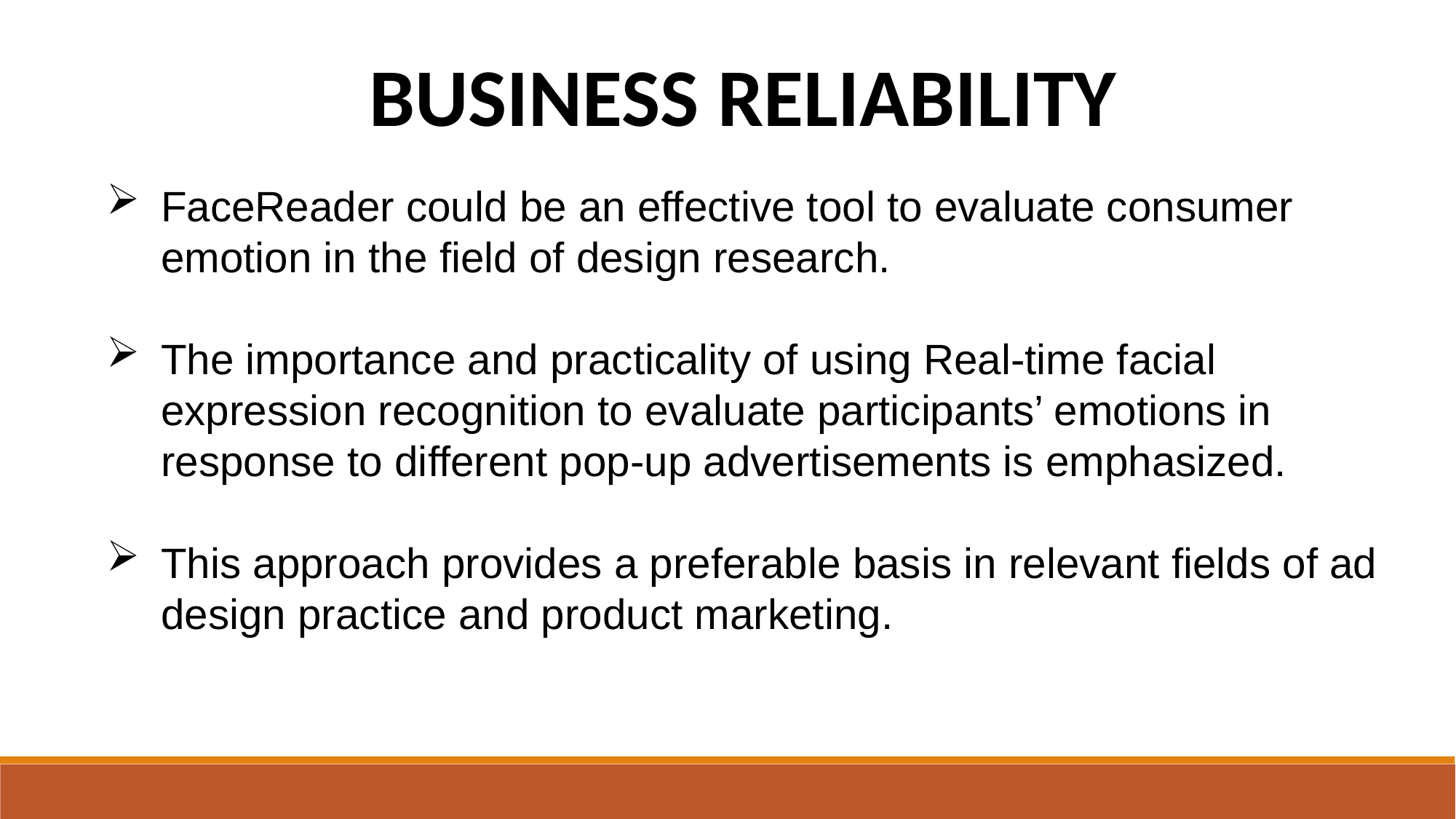

BUSINESS RELIABILITY
FaceReader could be an effective tool to evaluate consumer emotion in the field of design research.

The importance and practicality of using Real-time facial expression recognition to evaluate participants’ emotions in response to different pop-up advertisements is emphasized.

This approach provides a preferable basis in relevant fields of ad design practice and product marketing.